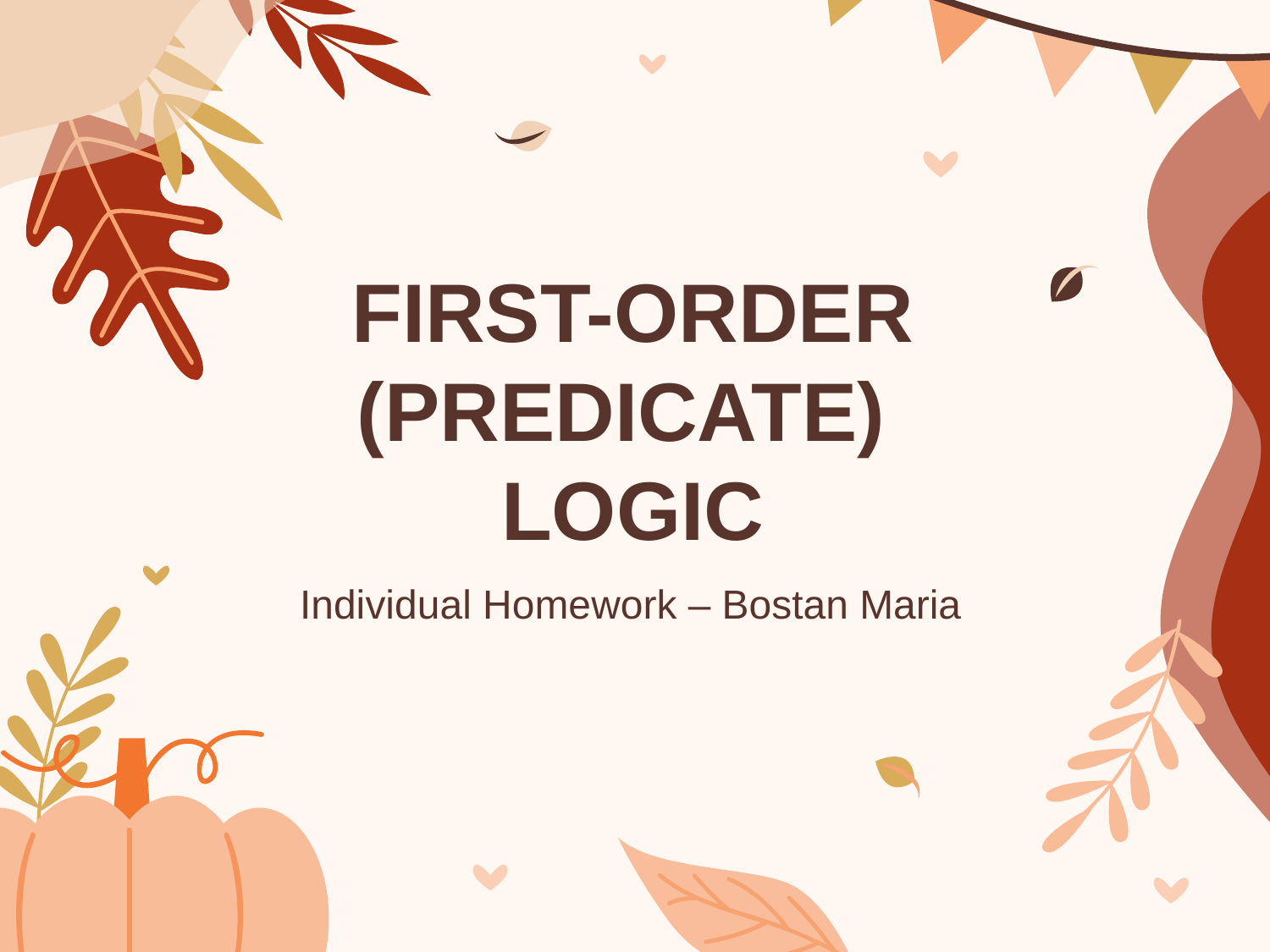

# FIRST-ORDER (PREDICATE) LOGIC
Individual Homework – Bostan Maria